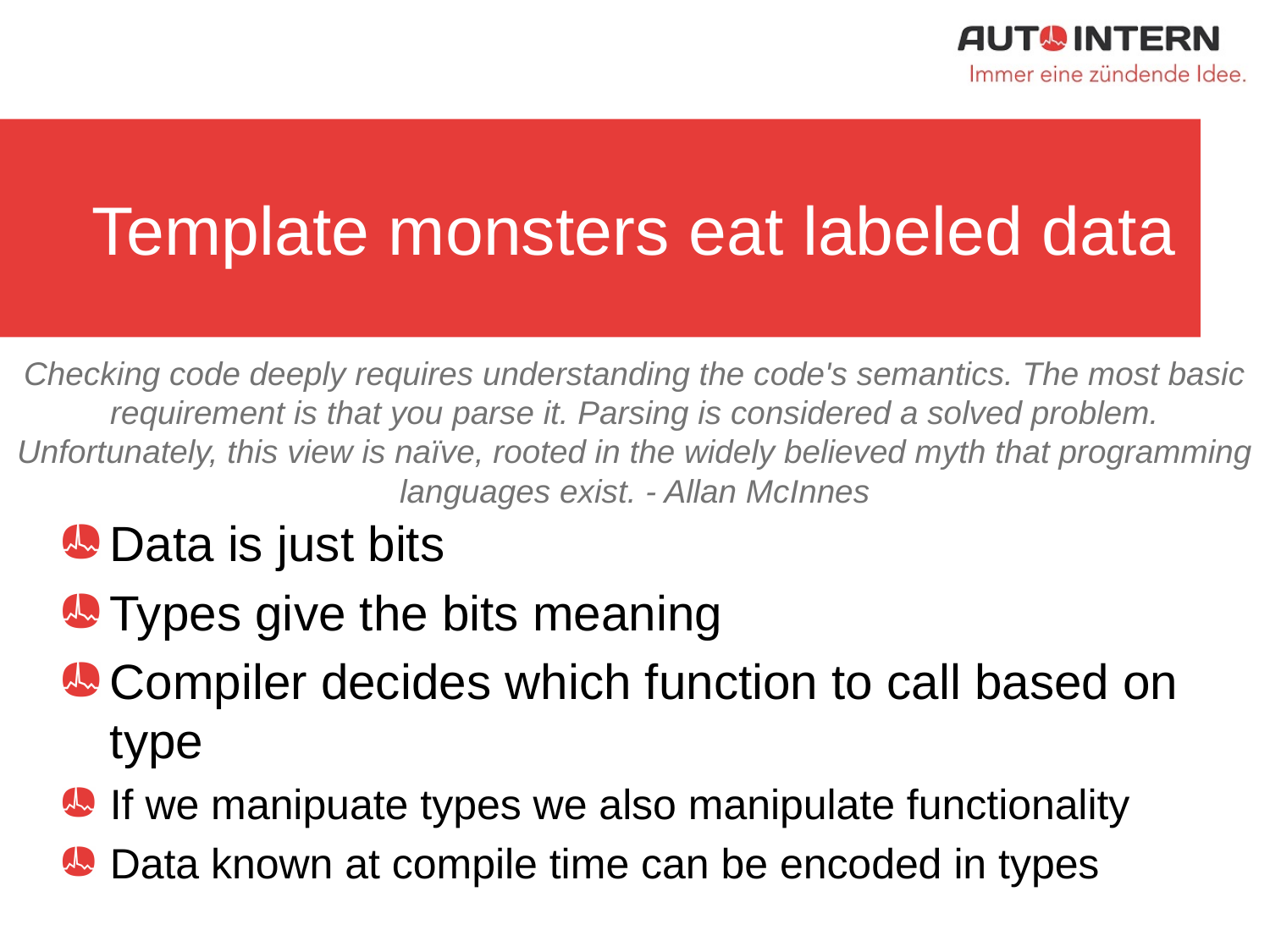

# Template monsters eat labeled data
Checking code deeply requires understanding the code's semantics. The most basic requirement is that you parse it. Parsing is considered a solved problem. Unfortunately, this view is naïve, rooted in the widely believed myth that programming languages exist. - Allan McInnes
Data is just bits
Types give the bits meaning
Compiler decides which function to call based on type
If we manipuate types we also manipulate functionality
Data known at compile time can be encoded in types